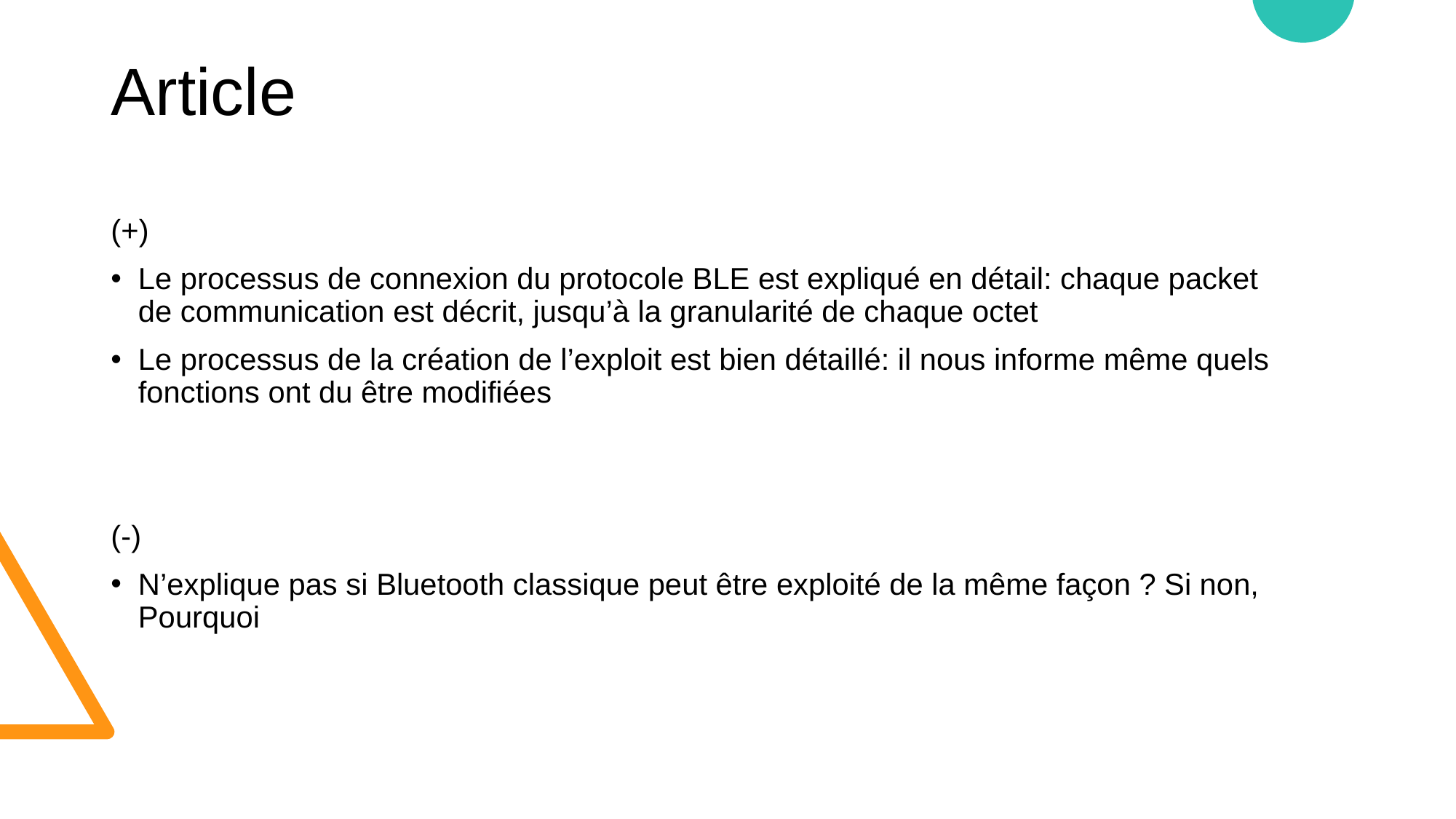

# Article

(+)
Le processus de connexion du protocole BLE est expliqué en détail: chaque packet de communication est décrit, jusqu’à la granularité de chaque octet
Le processus de la création de l’exploit est bien détaillé: il nous informe même quels fonctions ont du être modifiées

(-)
N’explique pas si Bluetooth classique peut être exploité de la même façon ? Si non, Pourquoi